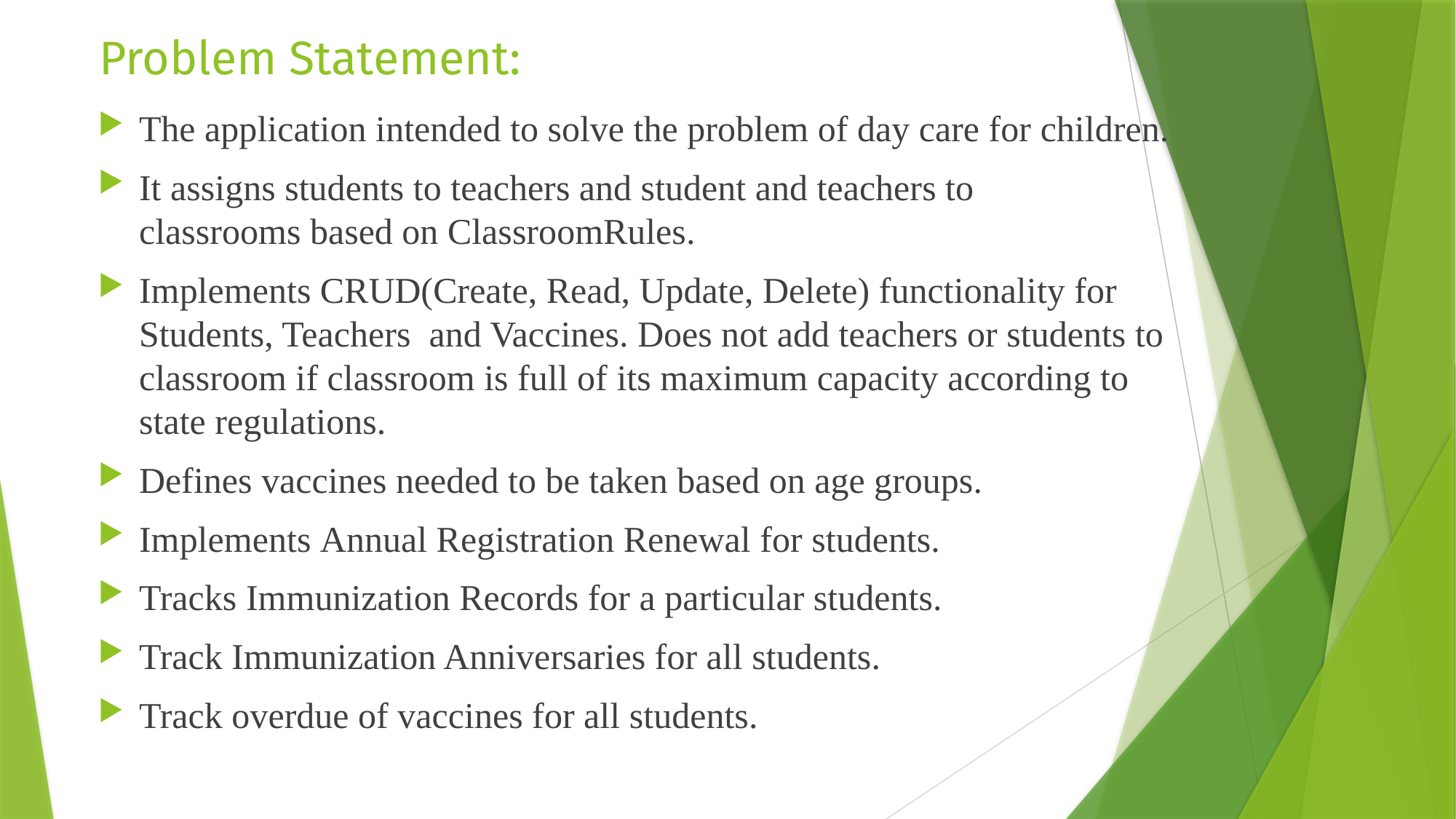

# Problem Statement:
The application intended to solve the problem of day care for children.
It assigns students to teachers and student and teachers to classrooms based on ClassroomRules.
Implements CRUD(Create, Read, Update, Delete) functionality for Students, Teachers  and Vaccines. Does not add teachers or students to classroom if classroom is full of its maximum capacity according to state regulations.
Defines vaccines needed to be taken based on age groups.
Implements Annual Registration Renewal for students.
Tracks Immunization Records for a particular students.
Track Immunization Anniversaries for all students.
Track overdue of vaccines for all students.